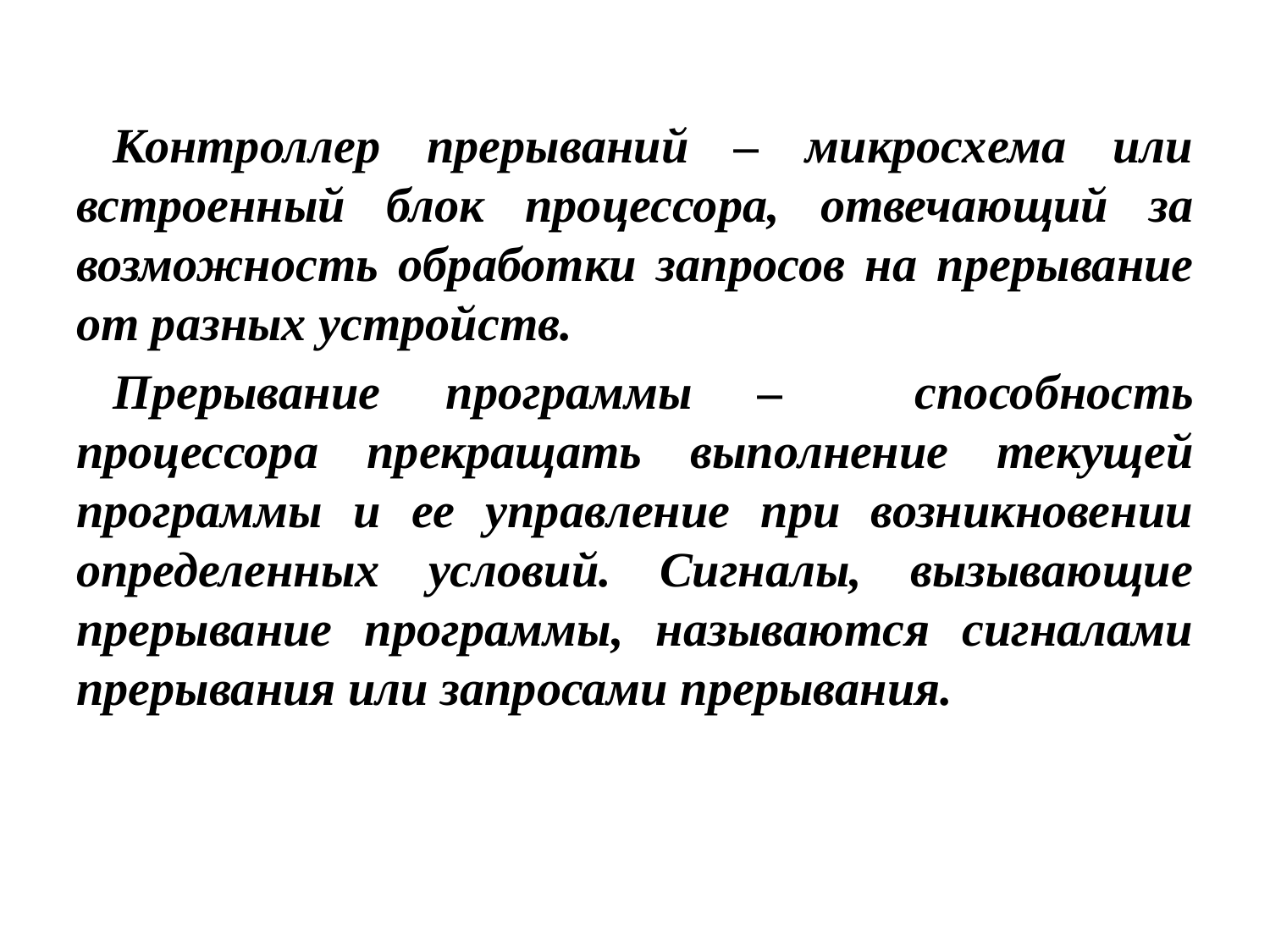

Контроллер прерываний – микросхема или встроенный блок процессора, отвечающий за возможность обработки запросов на прерывание от разных устройств.
Прерывание программы –  способность процессора прекращать выполнение текущей программы и ее управление при возникновении определенных условий. Сигналы, вызывающие прерывание программы, называются сигналами прерывания или запросами прерывания.